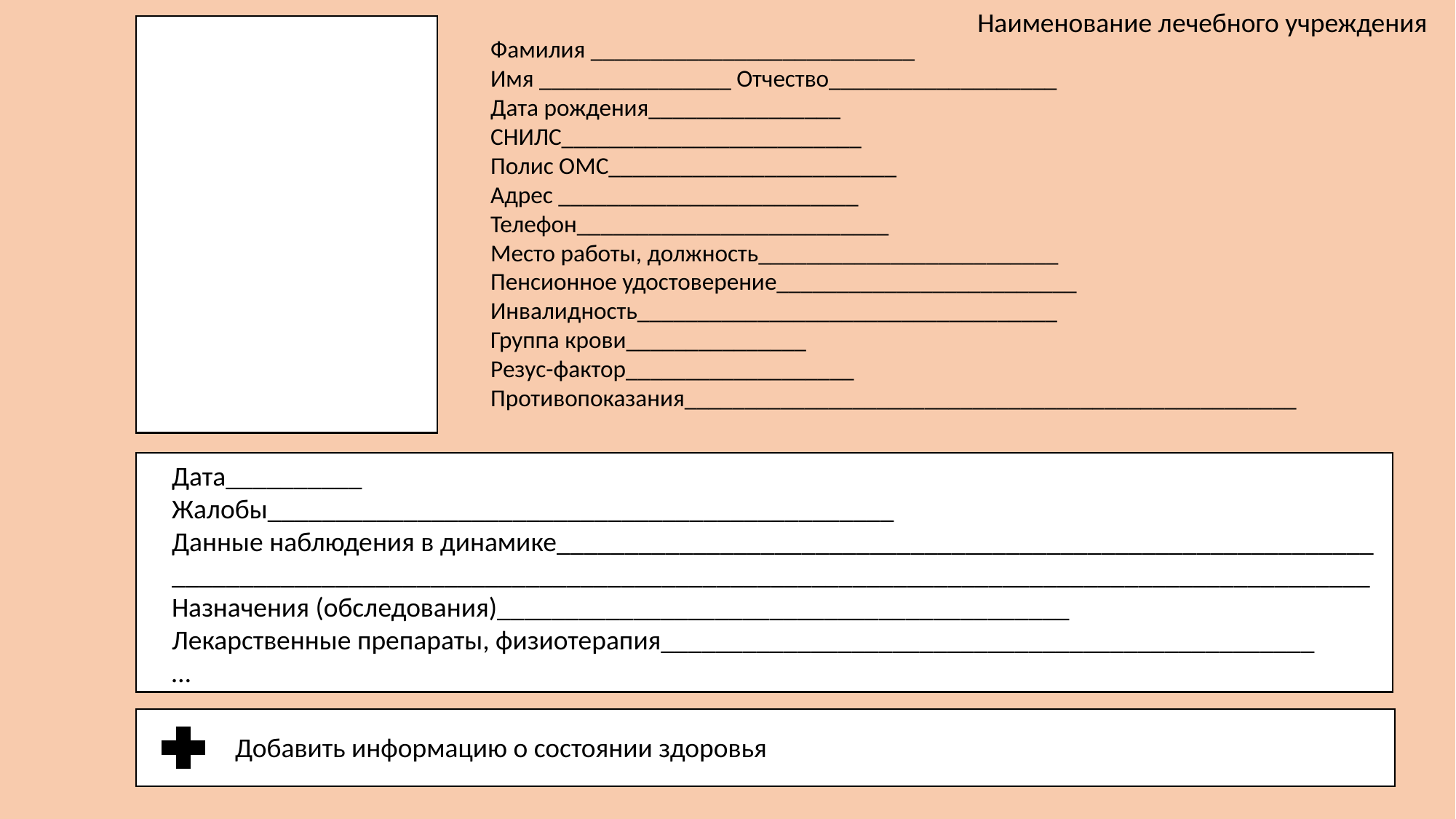

Наименование лечебного учреждения

Фамилия ___________________________
Имя ________________ Отчество___________________
Дата рождения________________
СНИЛС_________________________
Полис ОМС________________________
Адрес _________________________
Телефон__________________________
Место работы, должность_________________________
Пенсионное удостоверение_________________________
Инвалидность___________________________________
Группа крови_______________
Резус-фактор___________________
Противопоказания___________________________________________________

Дата__________
Жалобы______________________________________________
Данные наблюдения в динамике____________________________________________________________
________________________________________________________________________________________
Назначения (обследования)__________________________________________
Лекарственные препараты, физиотерапия________________________________________________
…

Добавить информацию о состоянии здоровья